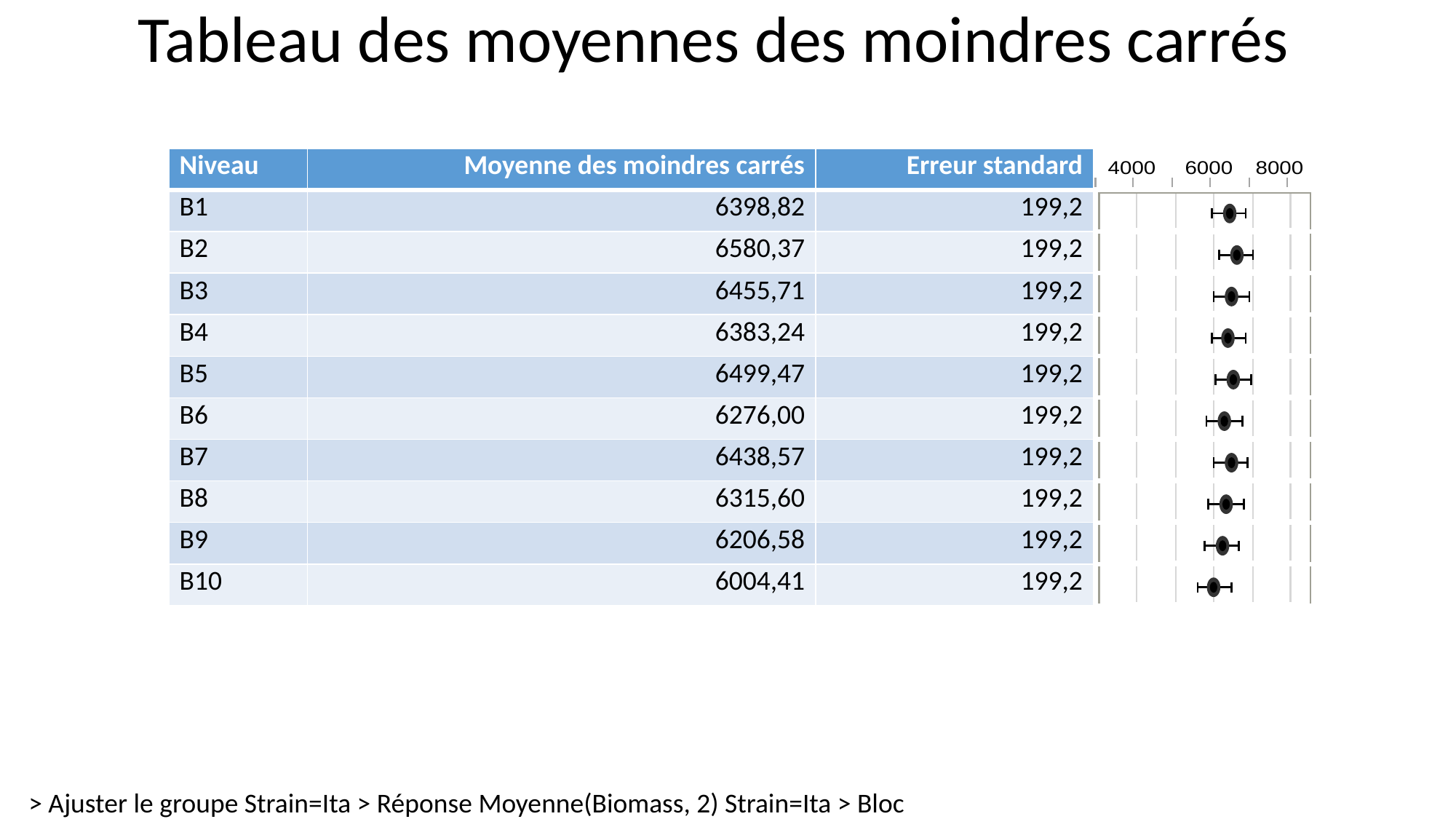

# Tableau des moyennes des moindres carrés
| Niveau | Moyenne des moindres carrés | Erreur standard |  |
| --- | --- | --- | --- |
| B1 | 6398,82 | 199,2 |  |
| B2 | 6580,37 | 199,2 |  |
| B3 | 6455,71 | 199,2 |  |
| B4 | 6383,24 | 199,2 |  |
| B5 | 6499,47 | 199,2 |  |
| B6 | 6276,00 | 199,2 |  |
| B7 | 6438,57 | 199,2 |  |
| B8 | 6315,60 | 199,2 |  |
| B9 | 6206,58 | 199,2 |  |
| B10 | 6004,41 | 199,2 |  |
> Ajuster le groupe Strain=Ita > Réponse Moyenne(Biomass, 2) Strain=Ita > Bloc